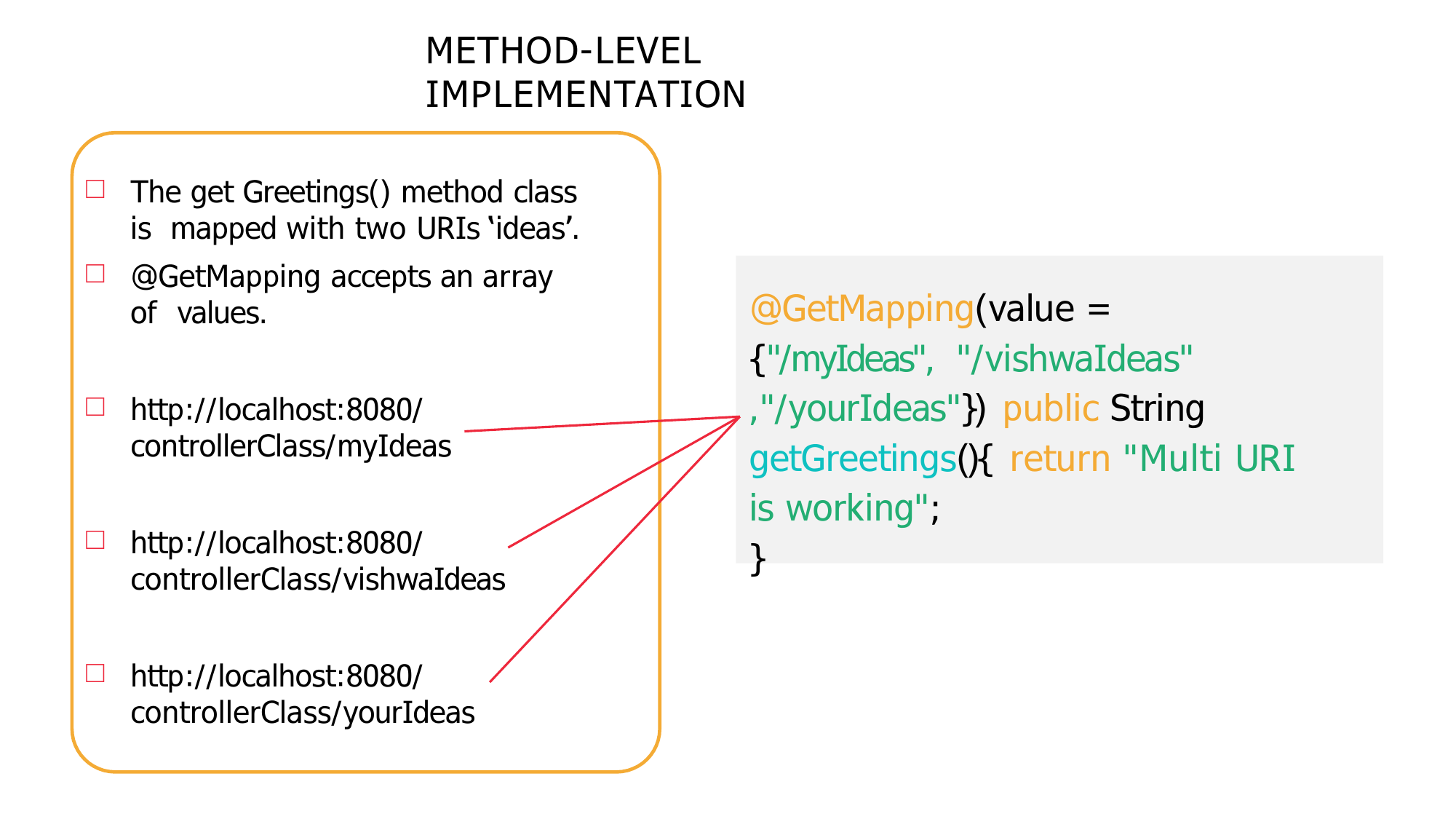

# METHOD-LEVEL IMPLEMENTATION

The get Greetings() method class is  mapped with two URIs ‘ideas’.
@GetMapping accepts an array of  values.

http://localhost:8080/  controllerClass/myIdeas

http://localhost:8080/  controllerClass/vishwaIdeas

http://localhost:8080/  controllerClass/yourIdeas

@GetMapping(value = {"/myIdeas",  "/vishwaIdeas" ,"/yourIdeas"})  public String getGreetings(){  return "Multi URI is working";
}